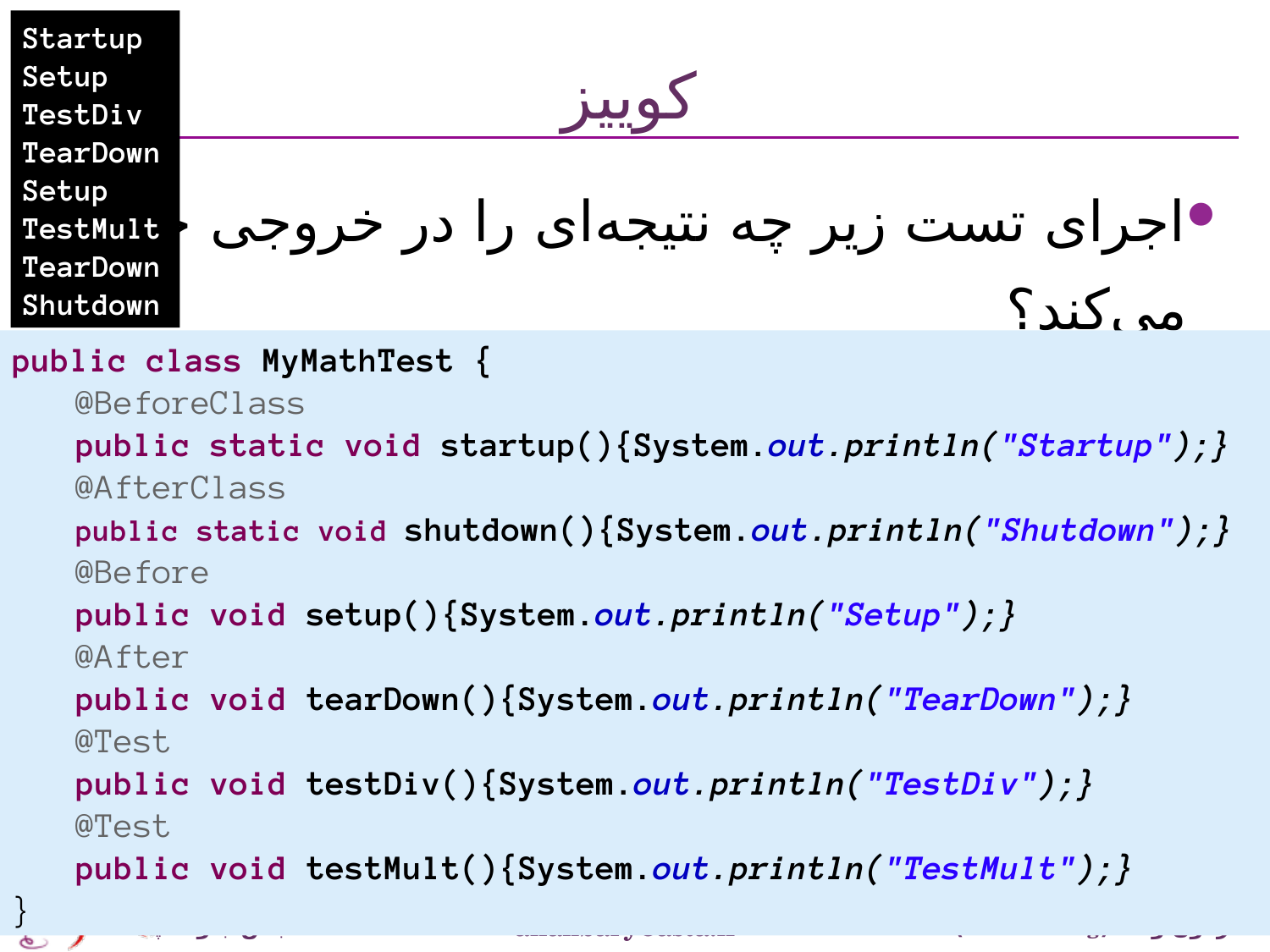

Startup
Setup
TestDiv
TearDown
Setup
TestMult
TearDown
Shutdown
# کوييز
اجرای تست زير چه نتيجه‌ای را در خروجی چاپ می‌کند؟
public class MyMathTest {
@BeforeClass
public static void startup(){System.out.println("Startup");}
@AfterClass
public static void shutdown(){System.out.println("Shutdown");}
@Before
public void setup(){System.out.println("Setup");}
@After
public void tearDown(){System.out.println("TearDown");}
@Test
public void testDiv(){System.out.println("TestDiv");}
@Test
public void testMult(){System.out.println("TestMult");}
}